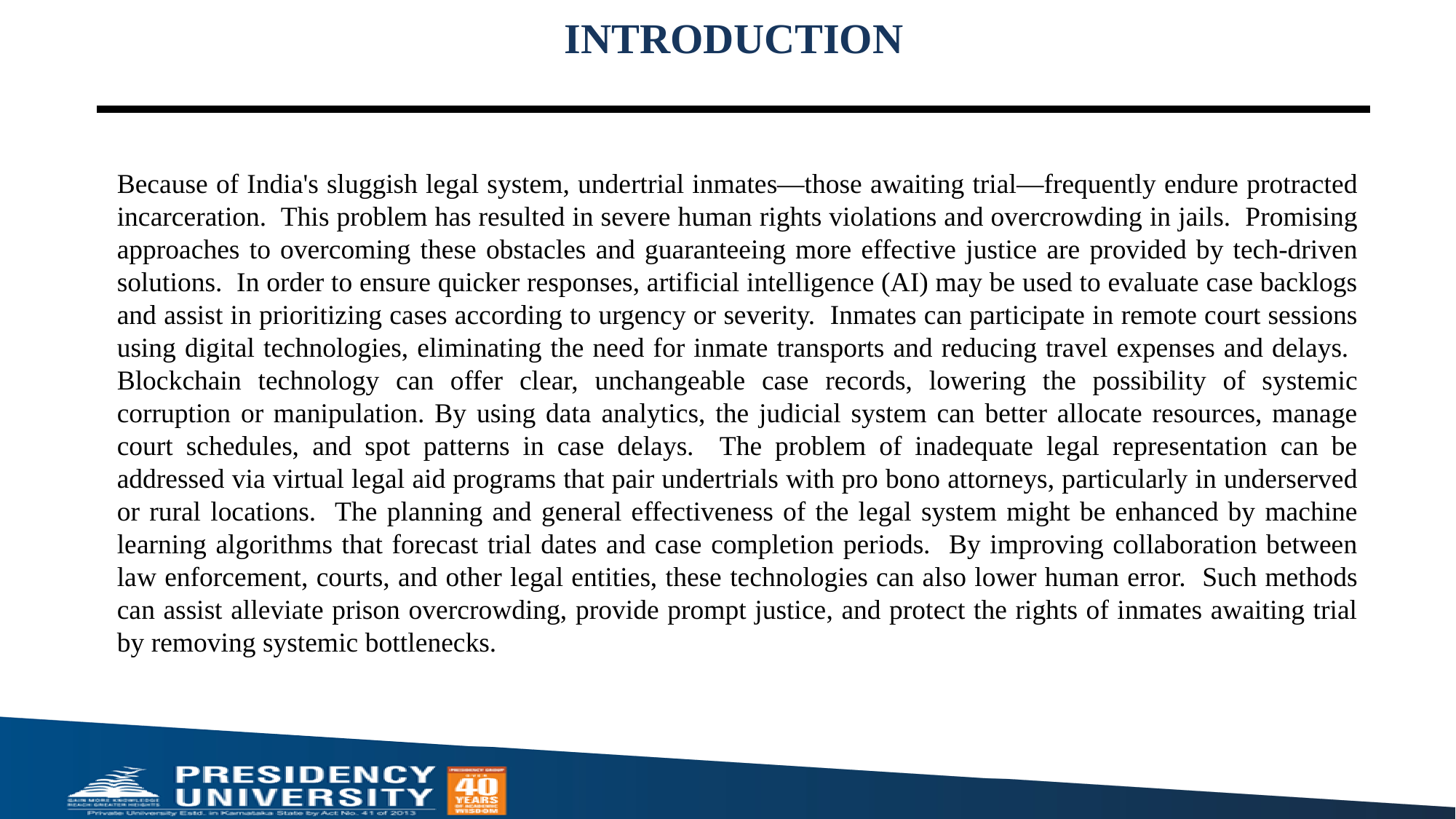

# INTRODUCTION
Because of India's sluggish legal system, undertrial inmates—those awaiting trial—frequently endure protracted incarceration.  This problem has resulted in severe human rights violations and overcrowding in jails.  Promising approaches to overcoming these obstacles and guaranteeing more effective justice are provided by tech-driven solutions.  In order to ensure quicker responses, artificial intelligence (AI) may be used to evaluate case backlogs and assist in prioritizing cases according to urgency or severity.  Inmates can participate in remote court sessions using digital technologies, eliminating the need for inmate transports and reducing travel expenses and delays.  Blockchain technology can offer clear, unchangeable case records, lowering the possibility of systemic corruption or manipulation. By using data analytics, the judicial system can better allocate resources, manage court schedules, and spot patterns in case delays.  The problem of inadequate legal representation can be addressed via virtual legal aid programs that pair undertrials with pro bono attorneys, particularly in underserved or rural locations.  The planning and general effectiveness of the legal system might be enhanced by machine learning algorithms that forecast trial dates and case completion periods.  By improving collaboration between law enforcement, courts, and other legal entities, these technologies can also lower human error.  Such methods can assist alleviate prison overcrowding, provide prompt justice, and protect the rights of inmates awaiting trial by removing systemic bottlenecks.